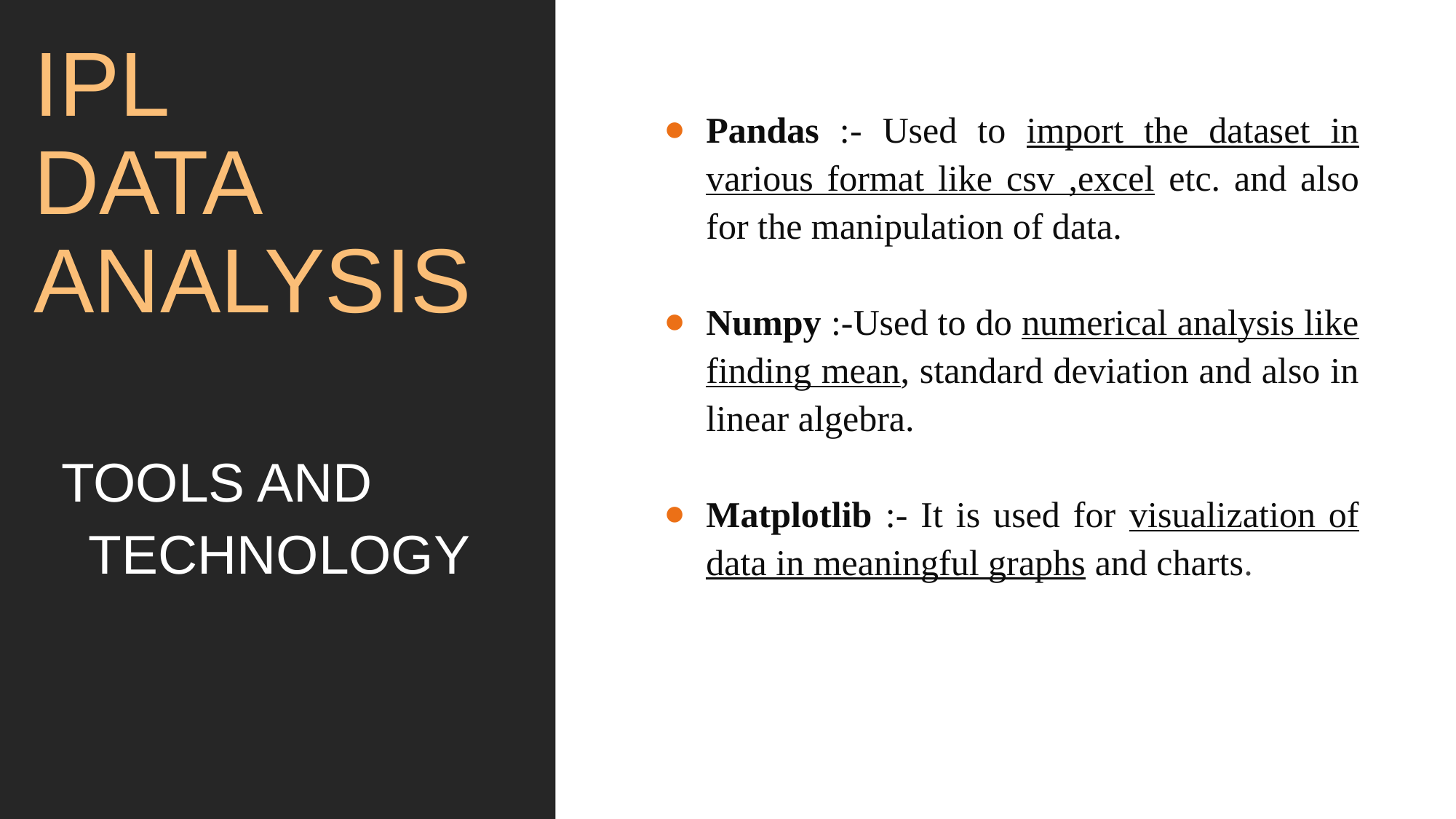

# IPL DATA ANALYSIS
Pandas :- Used to import the dataset in various format like csv ,excel etc. and also for the manipulation of data.

Numpy :-Used to do numerical analysis like finding mean, standard deviation and also in linear algebra.

Matplotlib :- It is used for visualization of data in meaningful graphs and charts.

TOOLS AND TECHNOLOGY